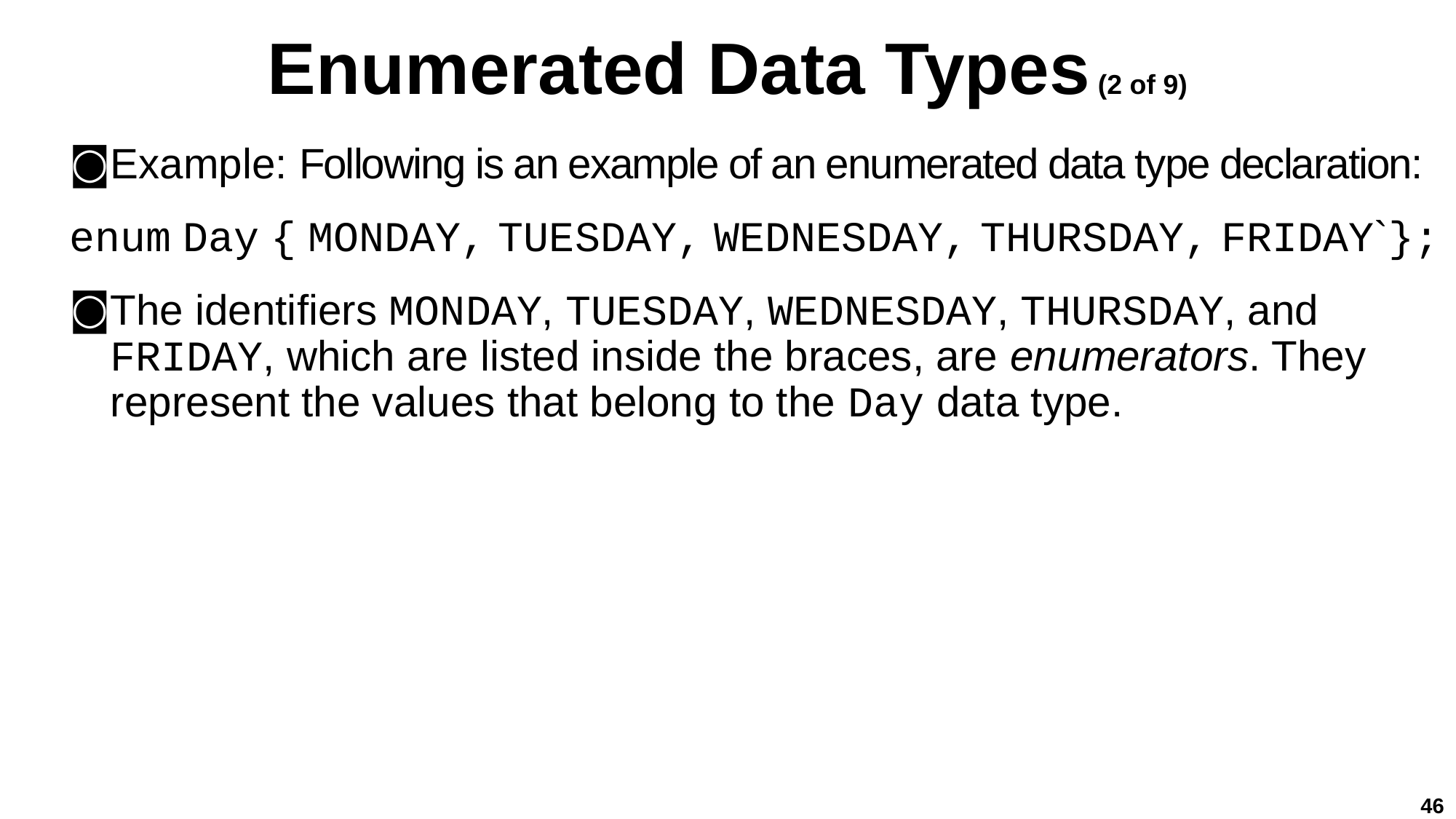

# Enumerated Data Types (2 of 9)
Example: Following is an example of an enumerated data type declaration:
enum Day { MONDAY, TUESDAY, WEDNESDAY, THURSDAY, FRIDAY`};
The identifiers MONDAY, TUESDAY, WEDNESDAY, THURSDAY, and FRIDAY, which are listed inside the braces, are enumerators. They represent the values that belong to the Day data type.
46